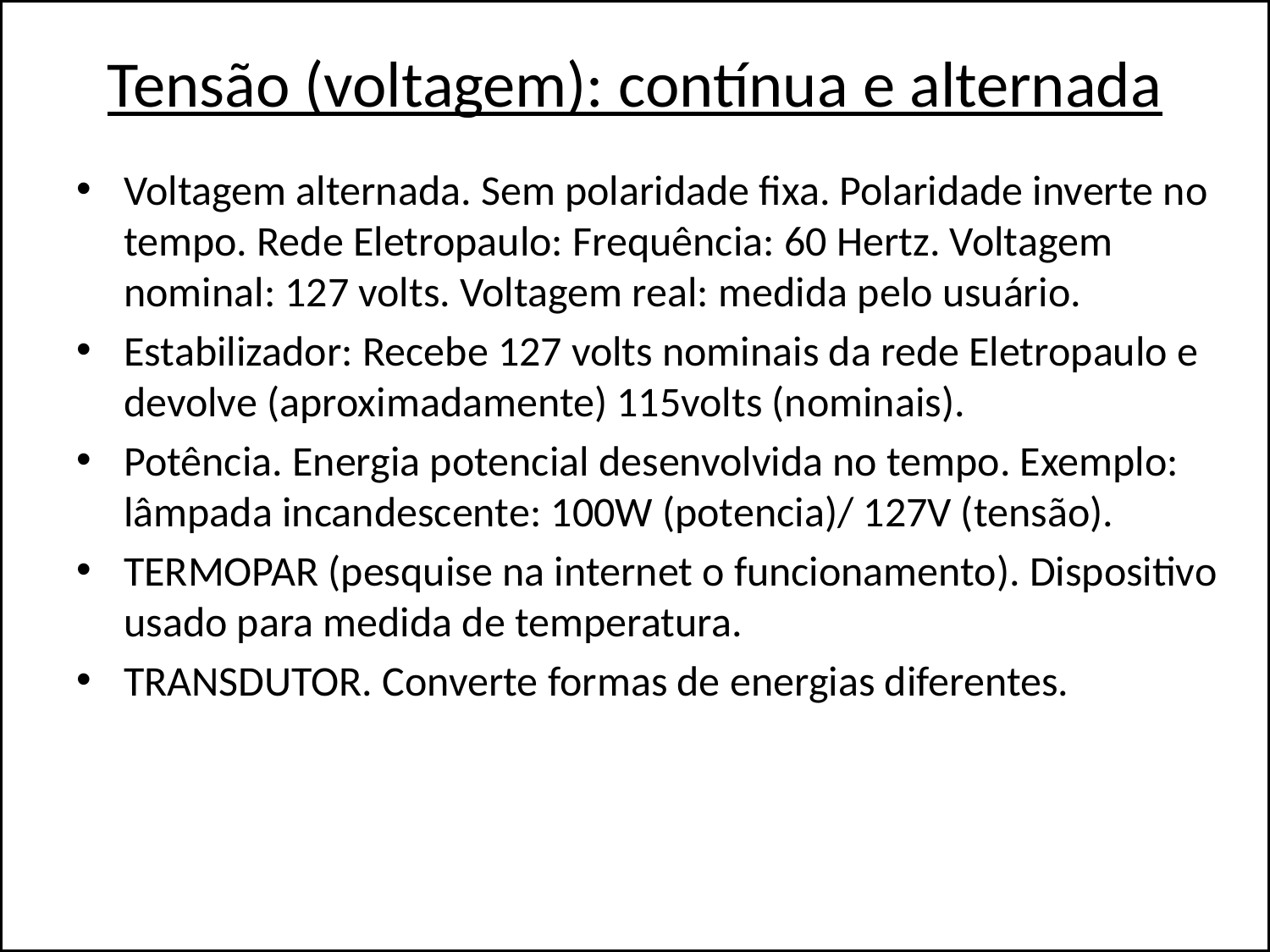

# Tensão (voltagem): contínua e alternada
Voltagem alternada. Sem polaridade fixa. Polaridade inverte no tempo. Rede Eletropaulo: Frequência: 60 Hertz. Voltagem nominal: 127 volts. Voltagem real: medida pelo usuário.
Estabilizador: Recebe 127 volts nominais da rede Eletropaulo e devolve (aproximadamente) 115volts (nominais).
Potência. Energia potencial desenvolvida no tempo. Exemplo: lâmpada incandescente: 100W (potencia)/ 127V (tensão).
TERMOPAR (pesquise na internet o funcionamento). Dispositivo usado para medida de temperatura.
TRANSDUTOR. Converte formas de energias diferentes.